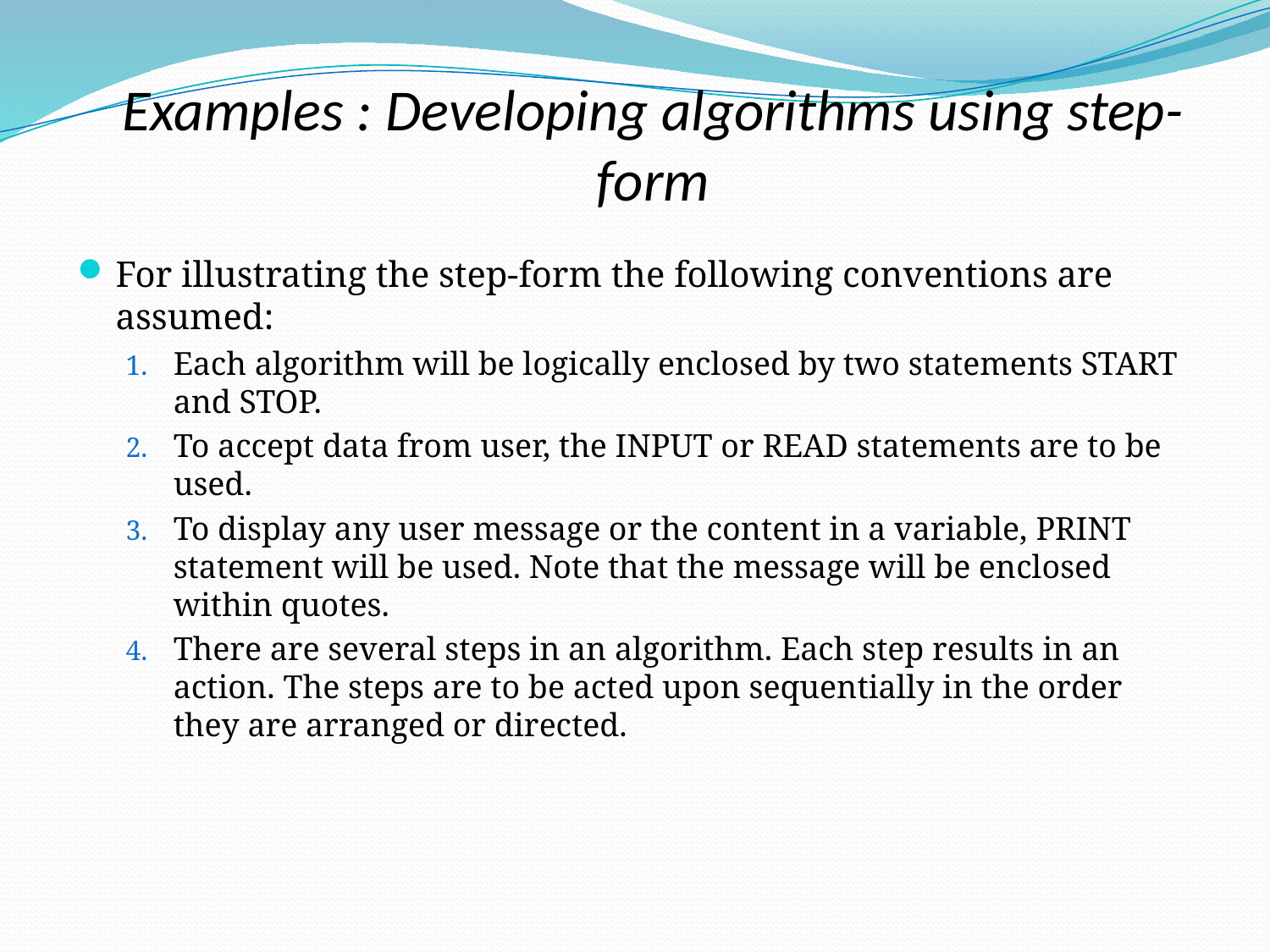

# Examples : Developing algorithms using step-form
For illustrating the step-form the following conventions are assumed:
Each algorithm will be logically enclosed by two statements START and STOP.
To accept data from user, the INPUT or READ statements are to be used.
To display any user message or the content in a variable, PRINT statement will be used. Note that the message will be enclosed within quotes.
There are several steps in an algorithm. Each step results in an action. The steps are to be acted upon sequentially in the order they are arranged or directed.